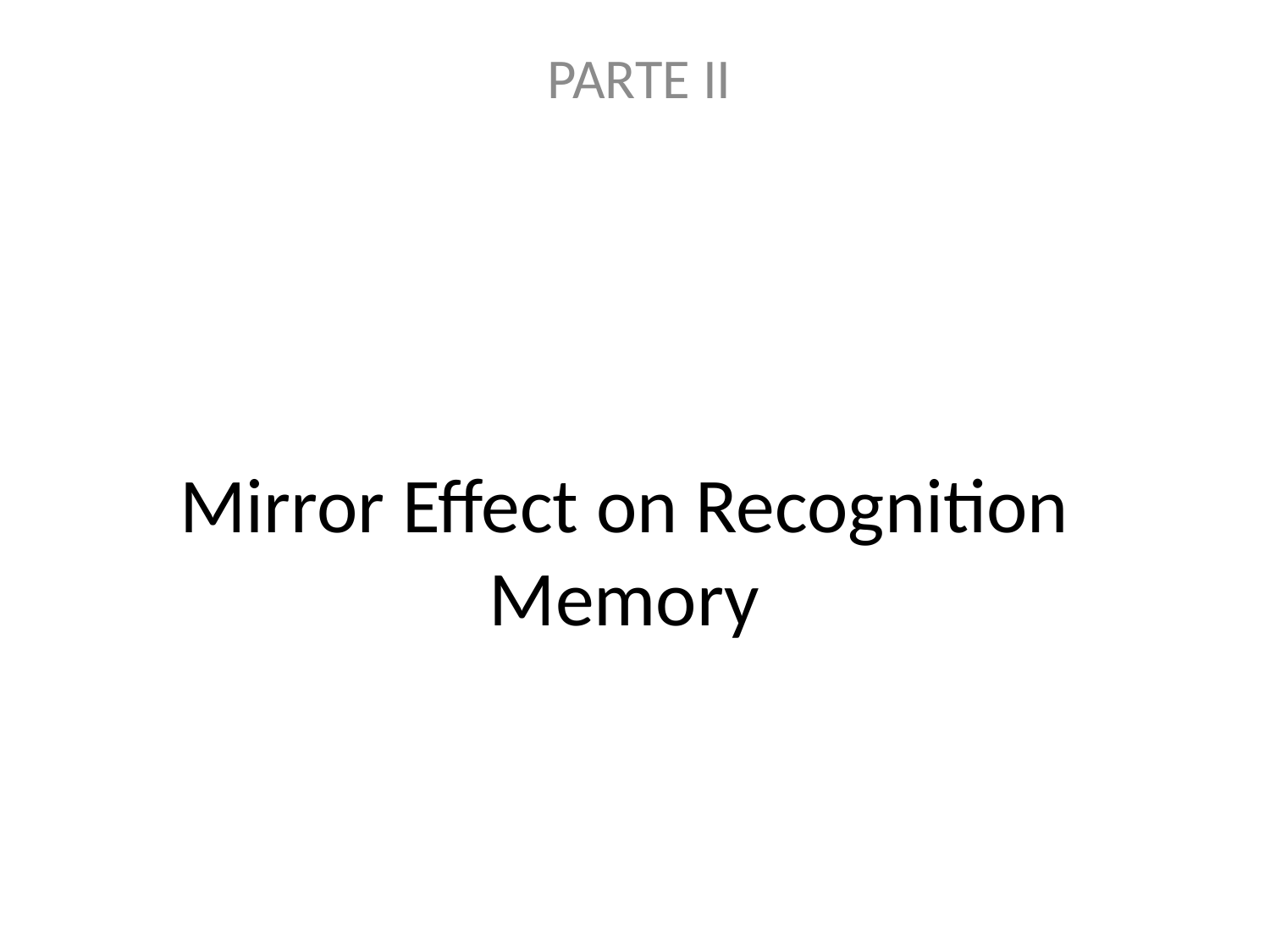

PARTE II
# Mirror Effect on Recognition Memory